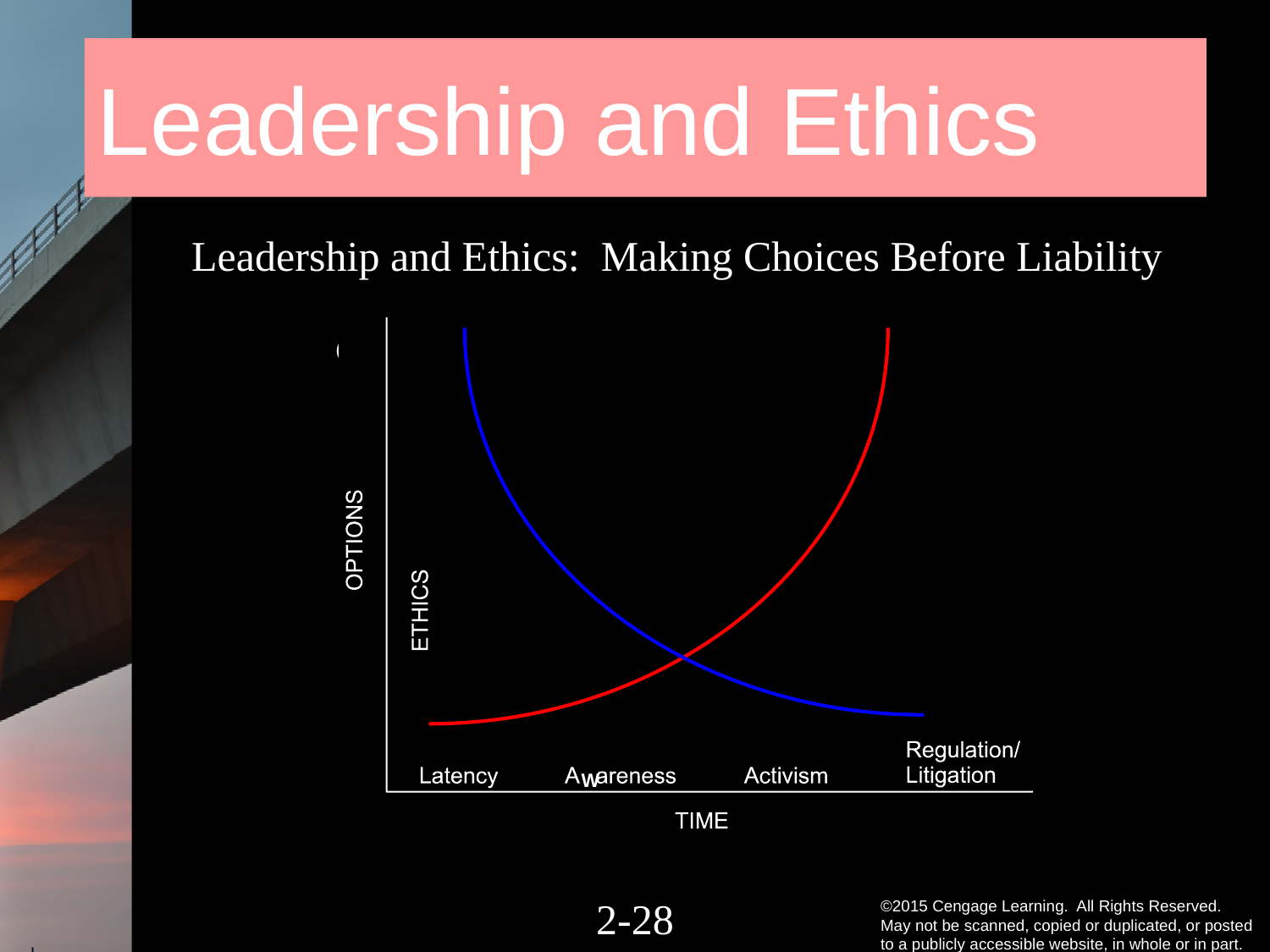

# Leadership and Ethics
Leadership and Ethics:  Making Choices Before Liability

		OPTIONS		       COST

W

2-28